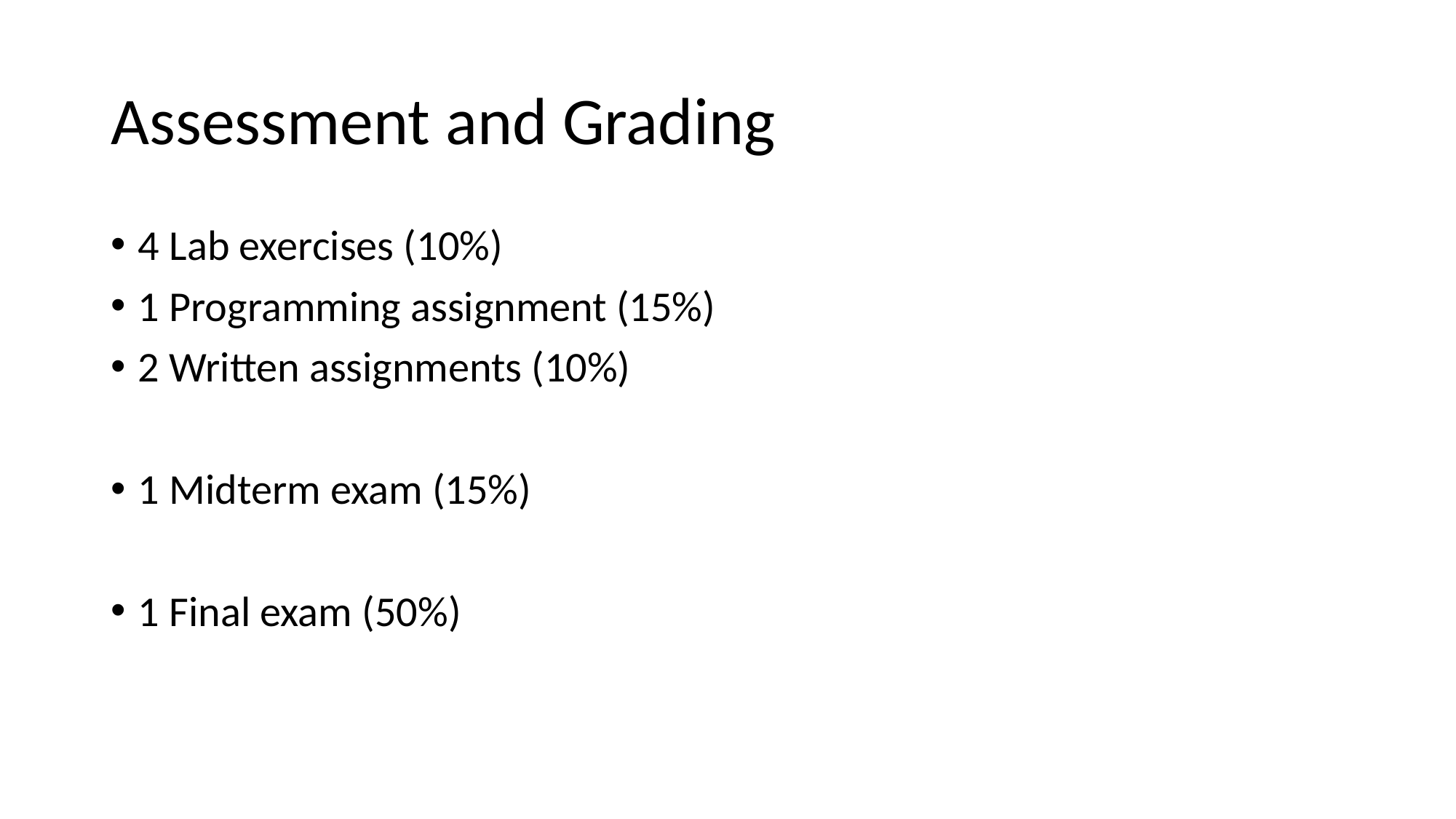

# Assessment and Grading
4 Lab exercises (10%)
1 Programming assignment (15%)
2 Written assignments (10%)

1 Midterm exam (15%)

1 Final exam (50%)